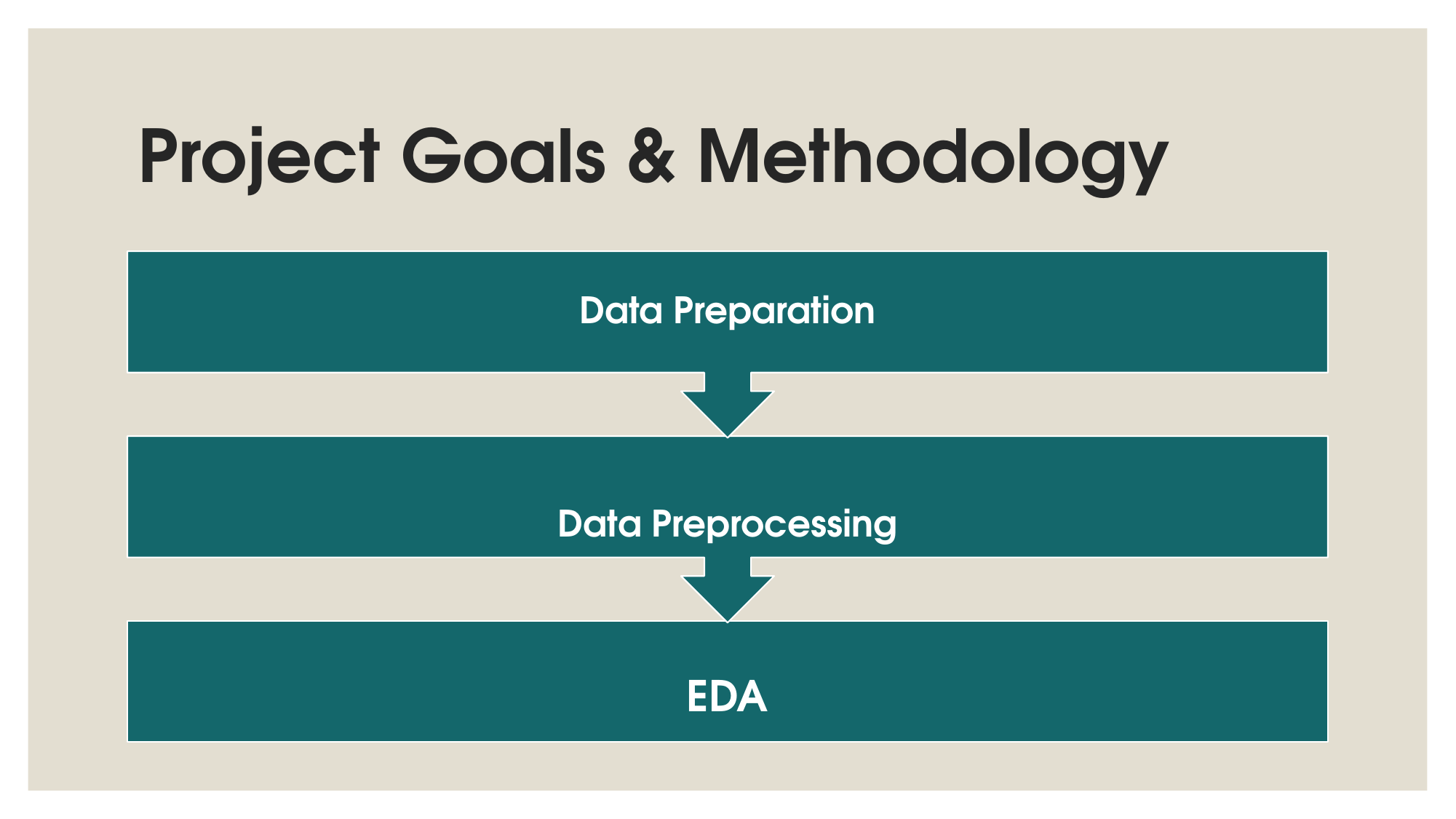

# Project Goals & Methodology

EDA

Data Preprocessing
Data Preparation